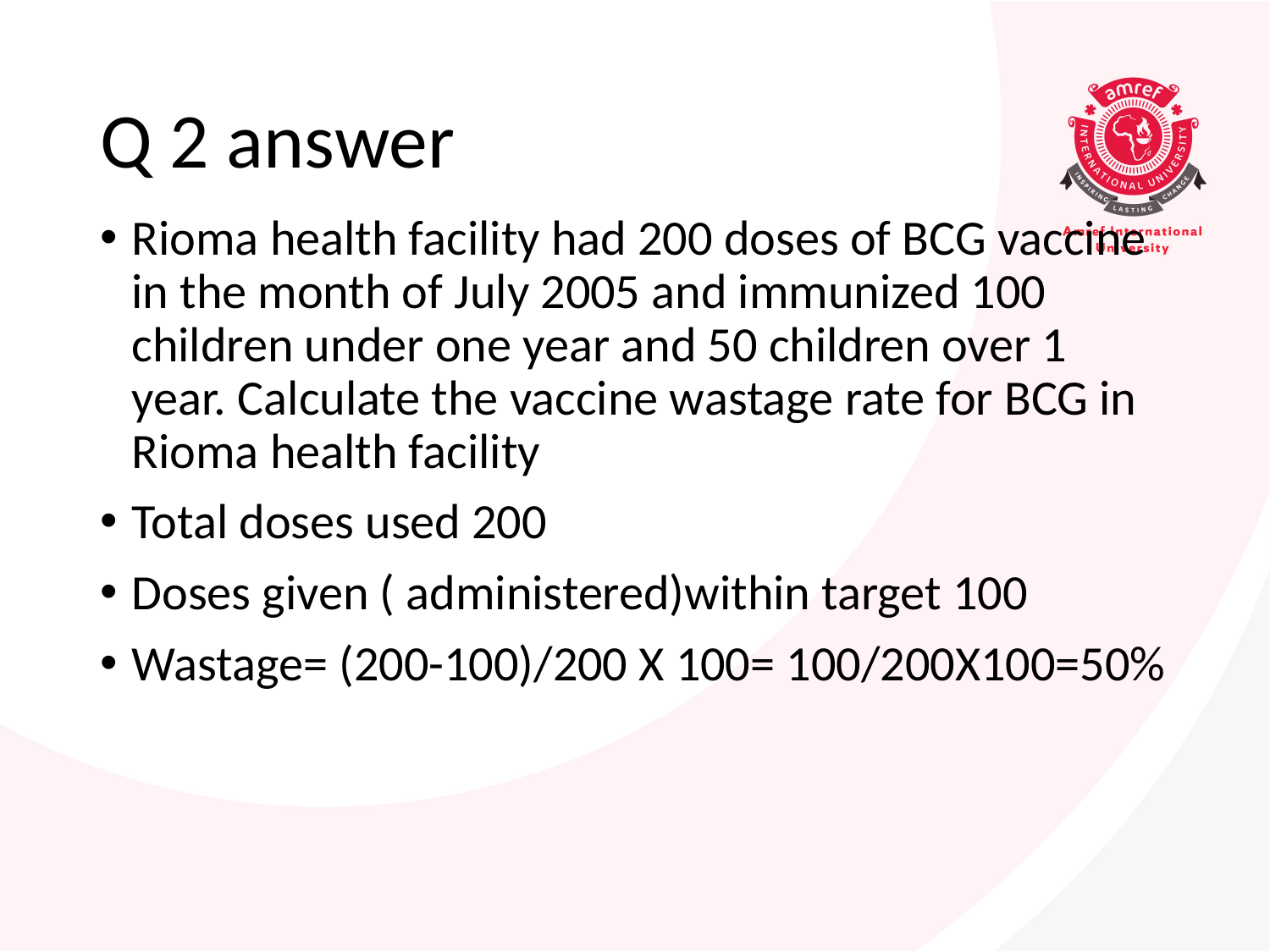

# Q 2 answer
Rioma health facility had 200 doses of BCG vaccine in the month of July 2005 and immunized 100 children under one year and 50 children over 1 year. Calculate the vaccine wastage rate for BCG in  Rioma health facility
Total doses used 200
Doses given ( administered)within target 100
Wastage= (200-100)/200 X 100= 100/200X100=50%